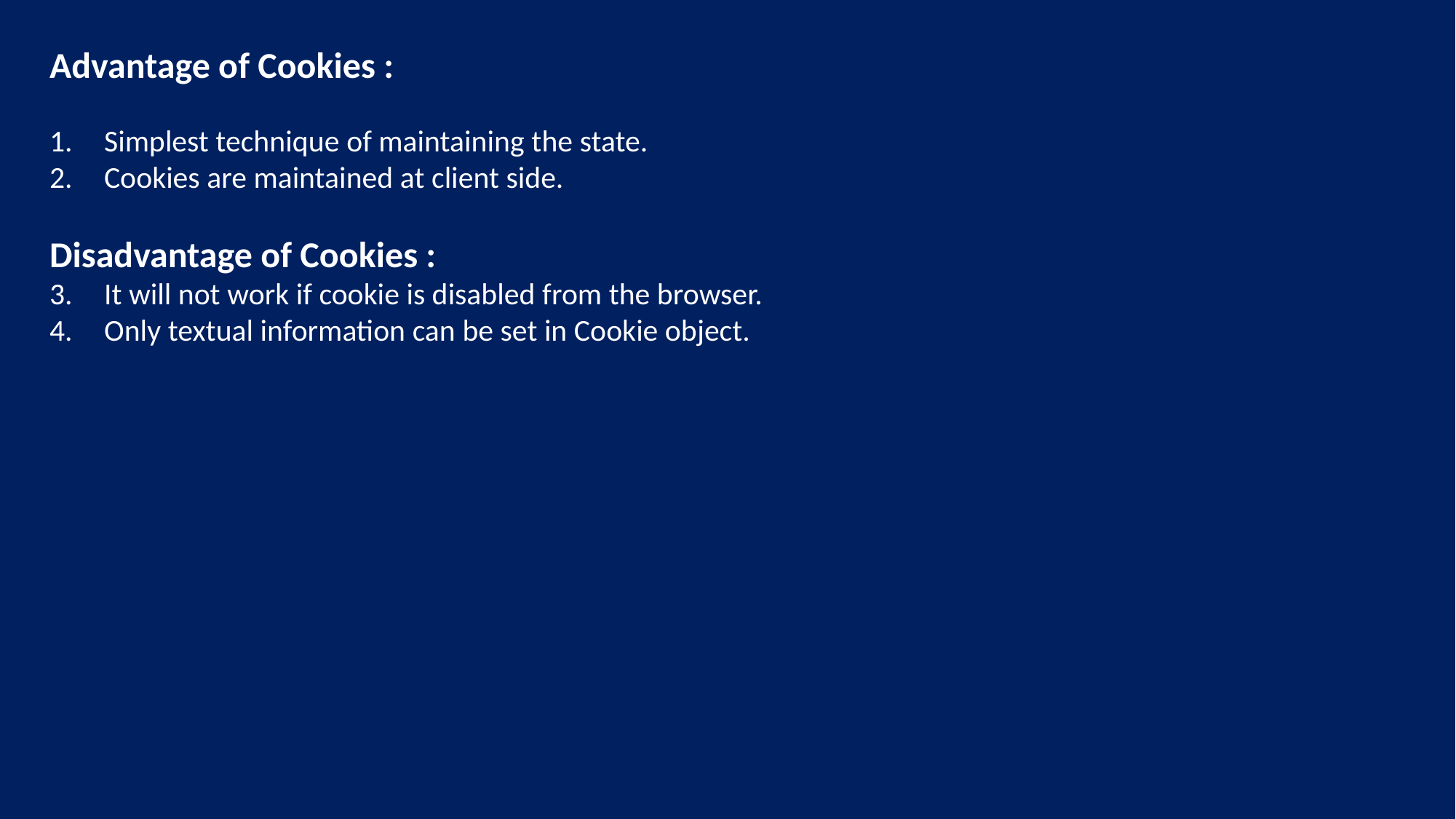

Advantage of Cookies :

Simplest technique of maintaining the state.
Cookies are maintained at client side.

Disadvantage of Cookies :
It will not work if cookie is disabled from the browser.
Only textual information can be set in Cookie object.